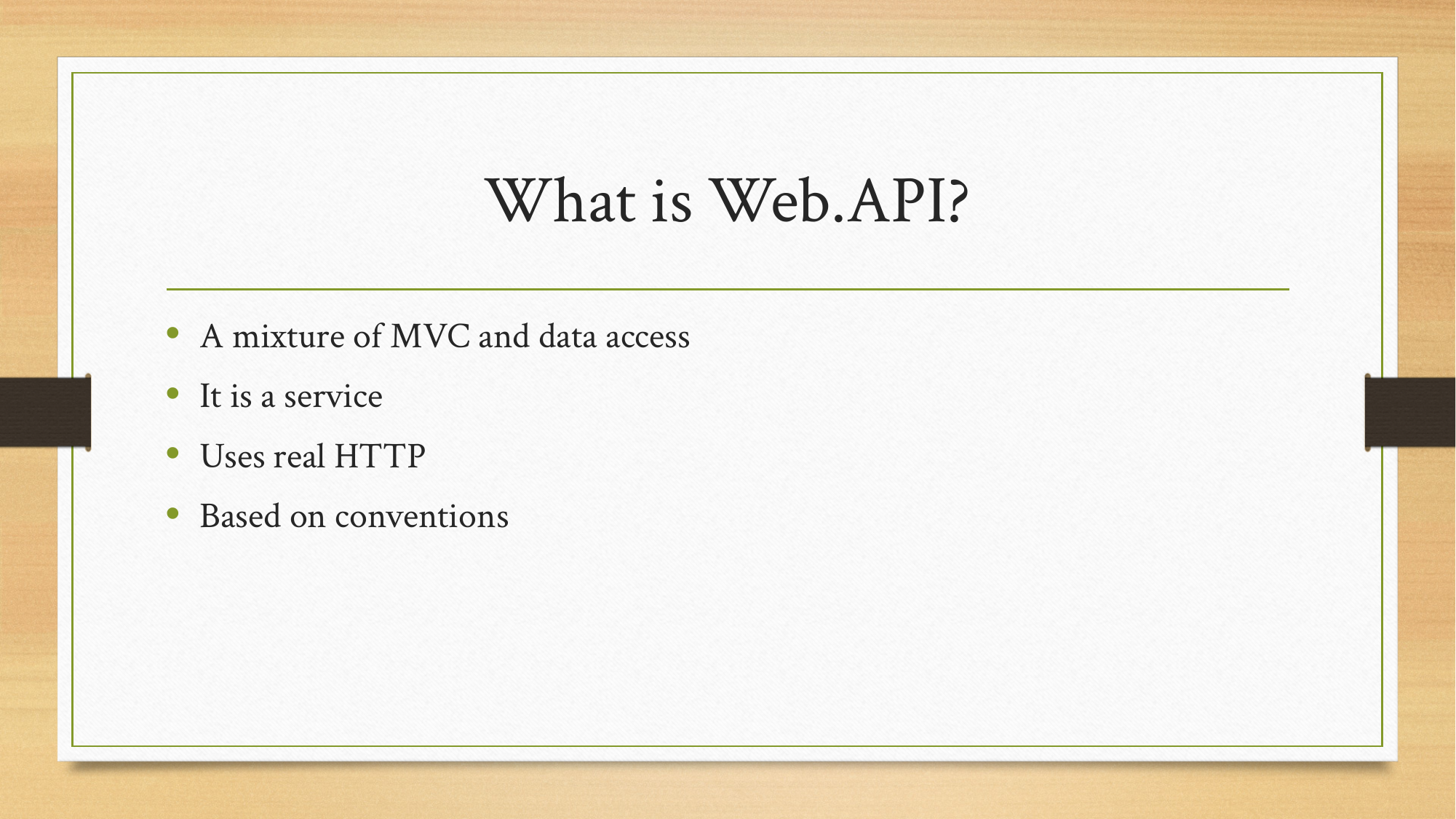

# What is Web.API?
A mixture of MVC and data access
It is a service
Uses real HTTP
Based on conventions